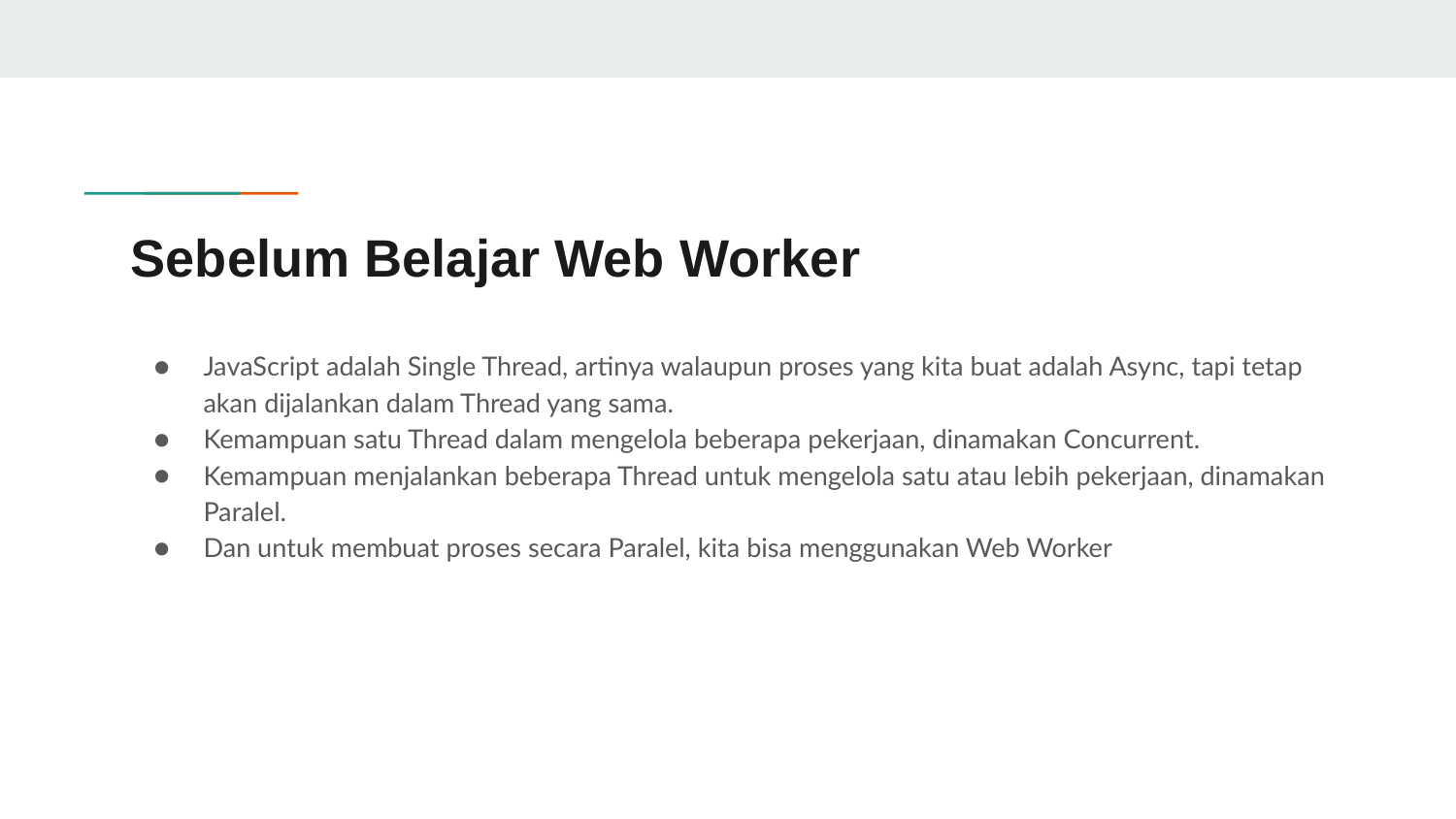

# Sebelum Belajar Web Worker
JavaScript adalah Single Thread, artinya walaupun proses yang kita buat adalah Async, tapi tetap akan dijalankan dalam Thread yang sama.
Kemampuan satu Thread dalam mengelola beberapa pekerjaan, dinamakan Concurrent.
Kemampuan menjalankan beberapa Thread untuk mengelola satu atau lebih pekerjaan, dinamakan Paralel.
Dan untuk membuat proses secara Paralel, kita bisa menggunakan Web Worker